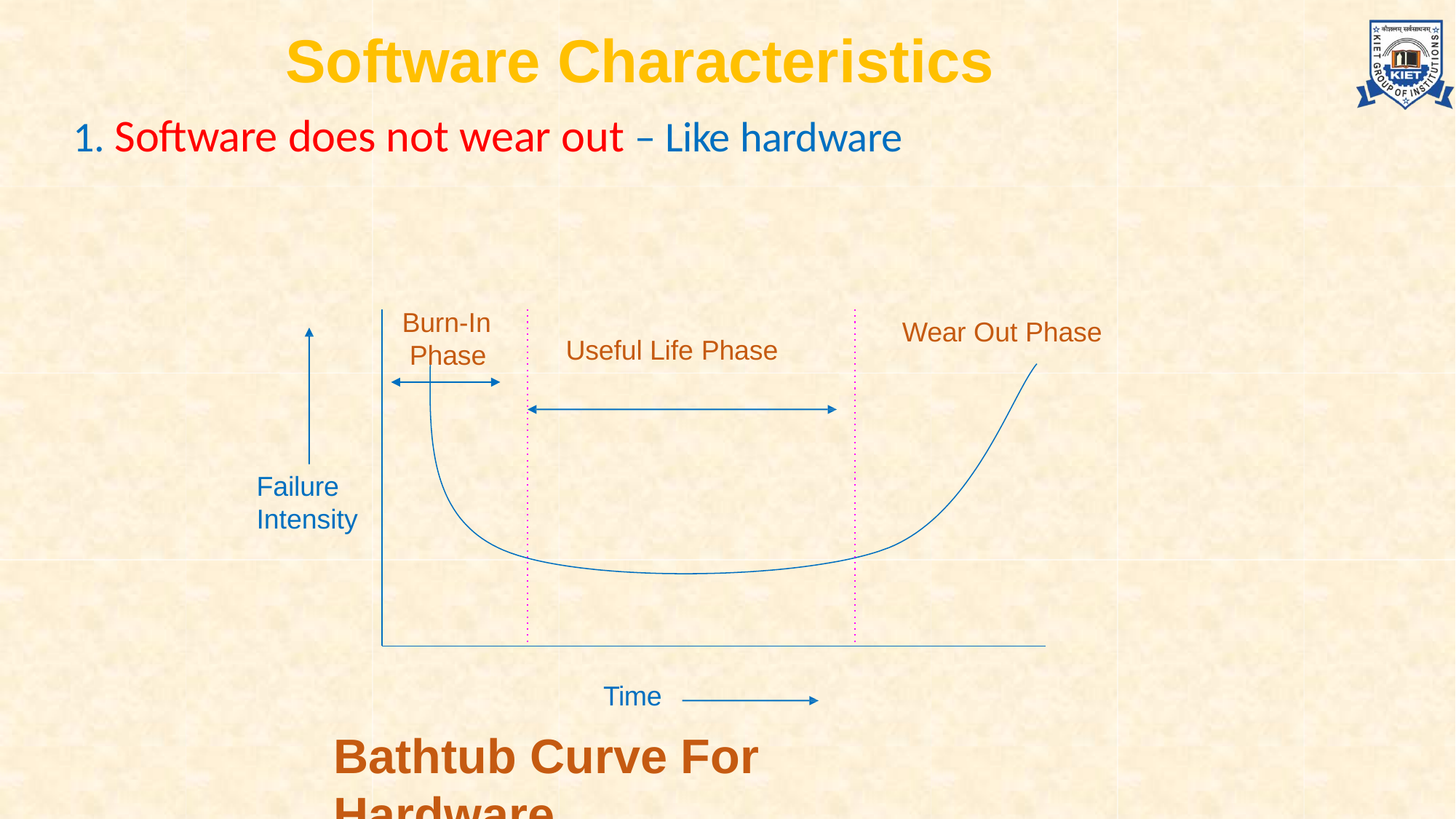

# Software Characteristics
1. Software does not wear out – Like hardware
Burn-In  Phase

Wear Out Phase

Useful Life Phase

Failure  Intensity

Time
Bathtub Curve For Hardware